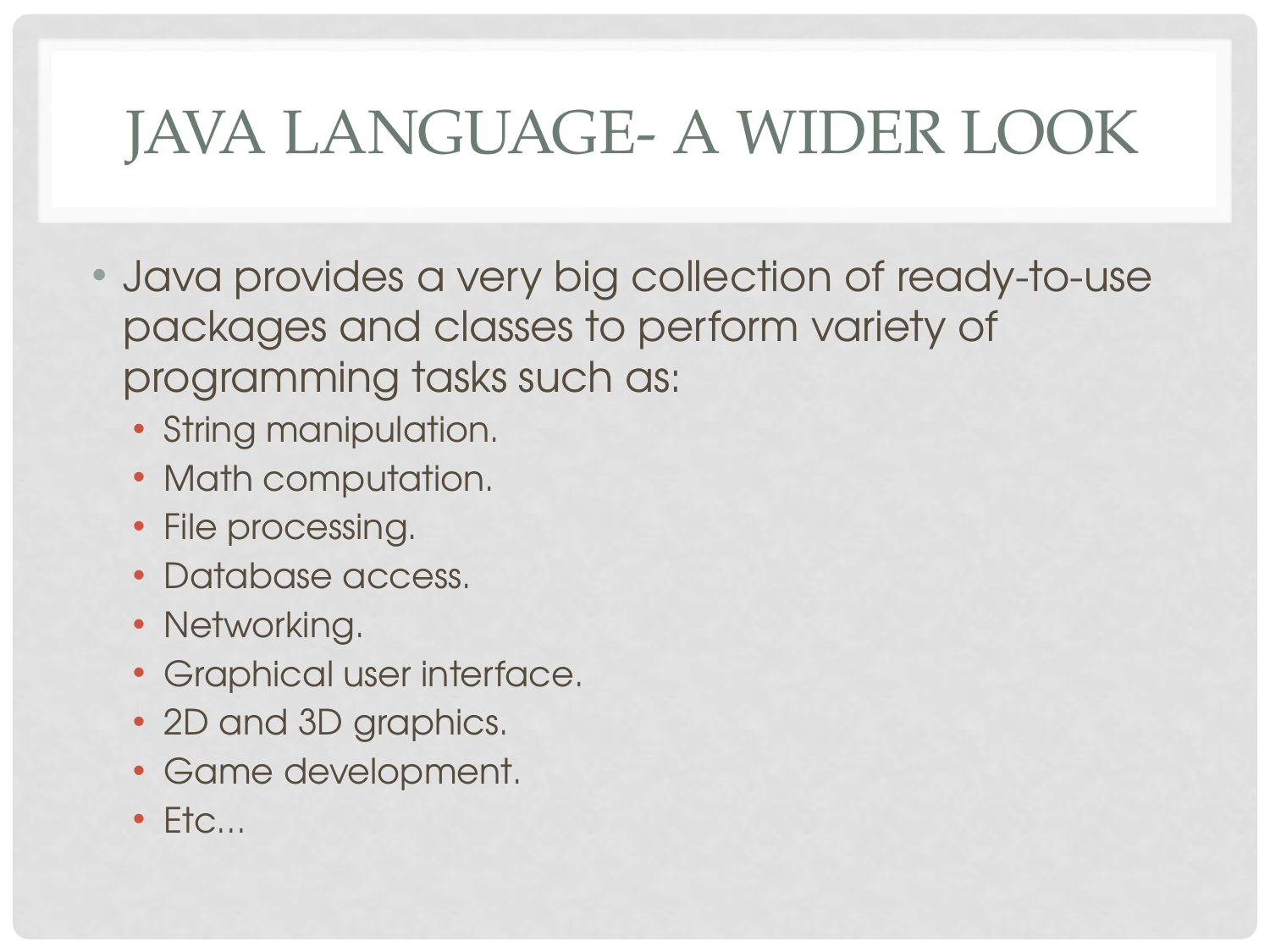

# Java language- a wider look
Java provides a very big collection of ready-to-use packages and classes to perform variety of programming tasks such as:
String manipulation.
Math computation.
File processing.
Database access.
Networking.
Graphical user interface.
2D and 3D graphics.
Game development.
Etc…